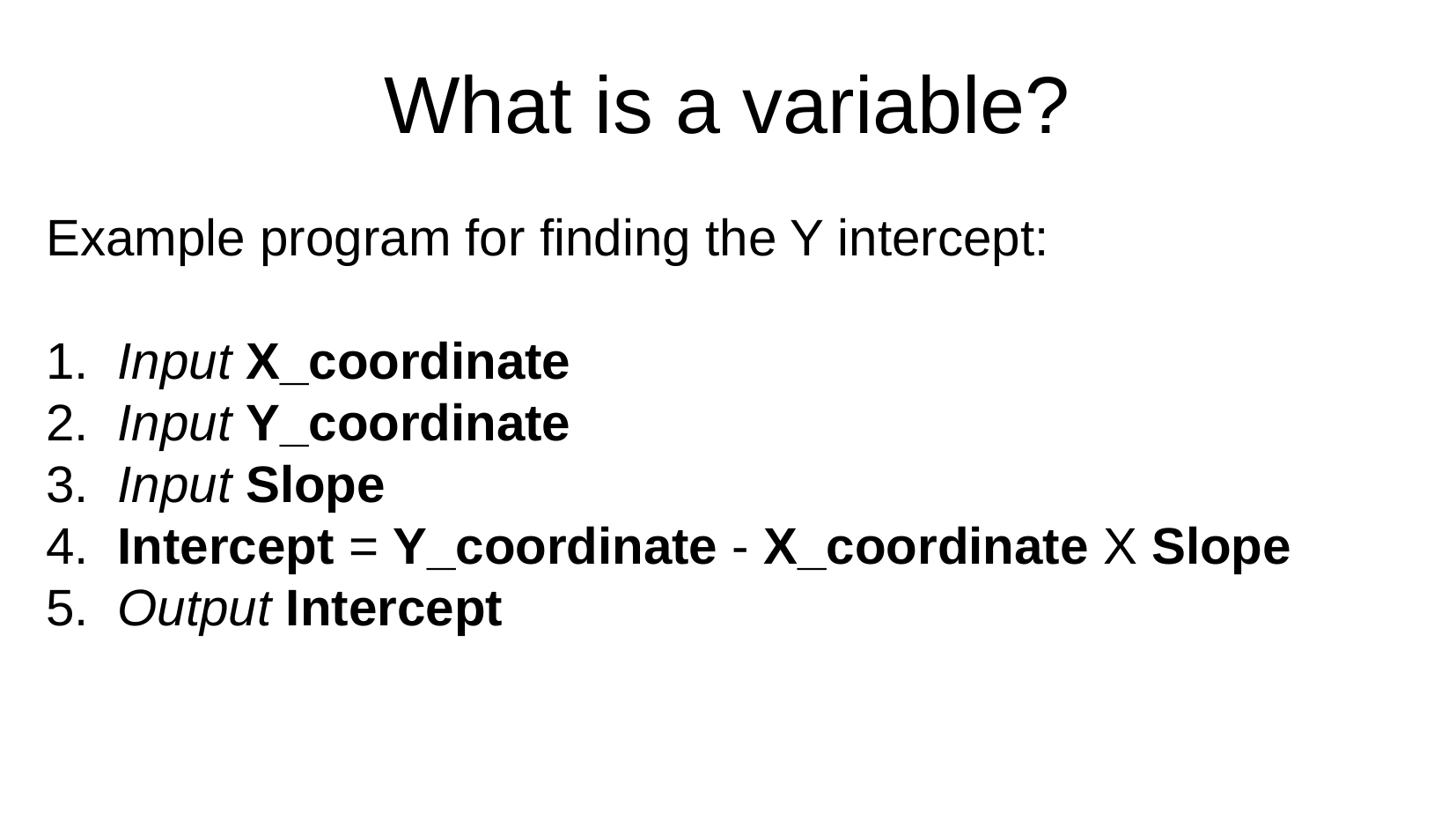

What is a variable?
Example program for finding the Y intercept:

1.  Input X_coordinate
2.  Input Y_coordinate
3.  Input Slope
4.  Intercept = Y_coordinate - X_coordinate X Slope
5.  Output Intercept